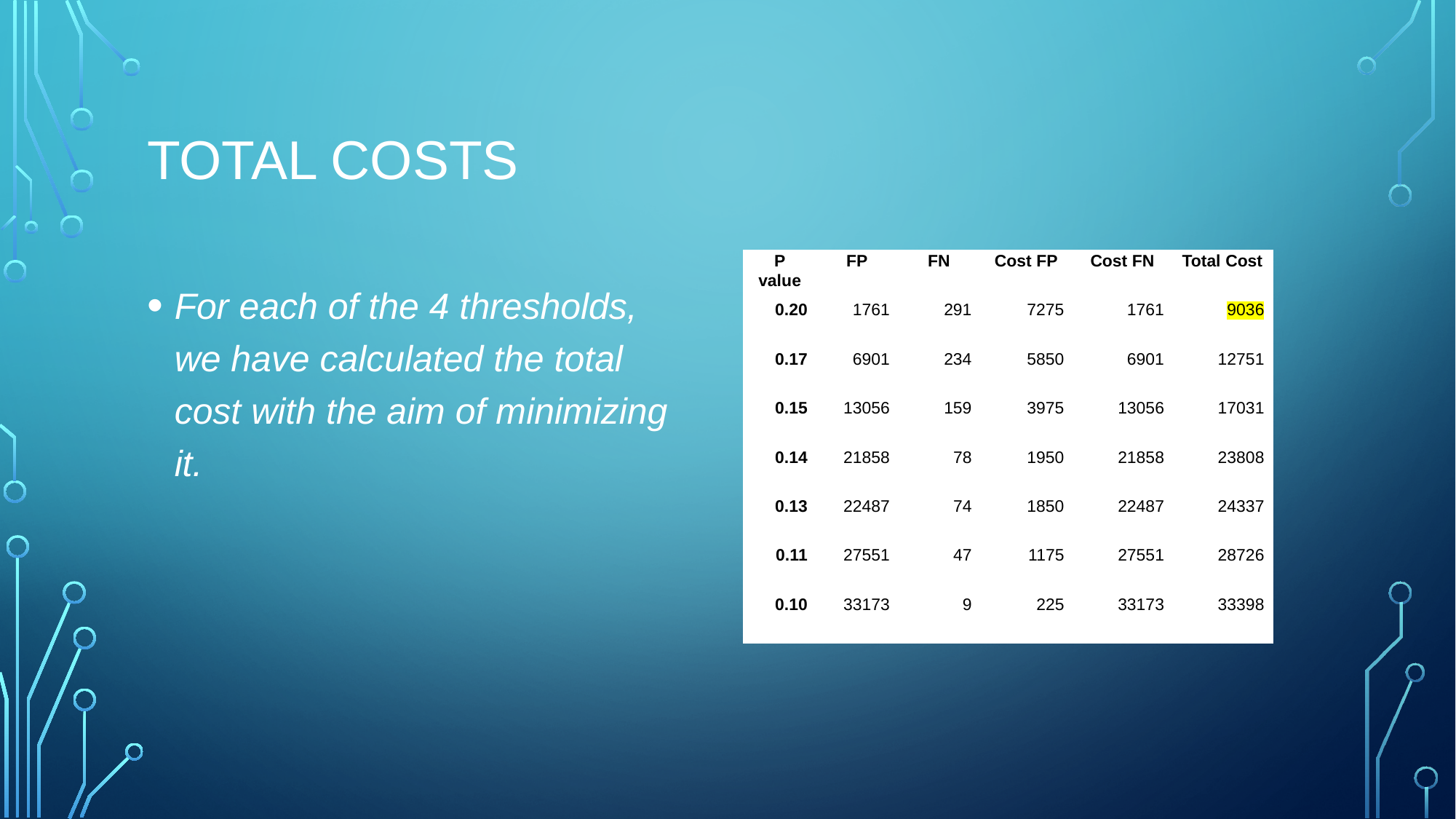

# Total costs
| P value | FP | FN | Cost FP | Cost FN | Total Cost |
| --- | --- | --- | --- | --- | --- |
| 0.20 | 1761 | 291 | 7275 | 1761 | 9036 |
| 0.17 | 6901 | 234 | 5850 | 6901 | 12751 |
| 0.15 | 13056 | 159 | 3975 | 13056 | 17031 |
| 0.14 | 21858 | 78 | 1950 | 21858 | 23808 |
| 0.13 | 22487 | 74 | 1850 | 22487 | 24337 |
| 0.11 | 27551 | 47 | 1175 | 27551 | 28726 |
| 0.10 | 33173 | 9 | 225 | 33173 | 33398 |
For each of the 4 thresholds, we have calculated the total cost with the aim of minimizing it.